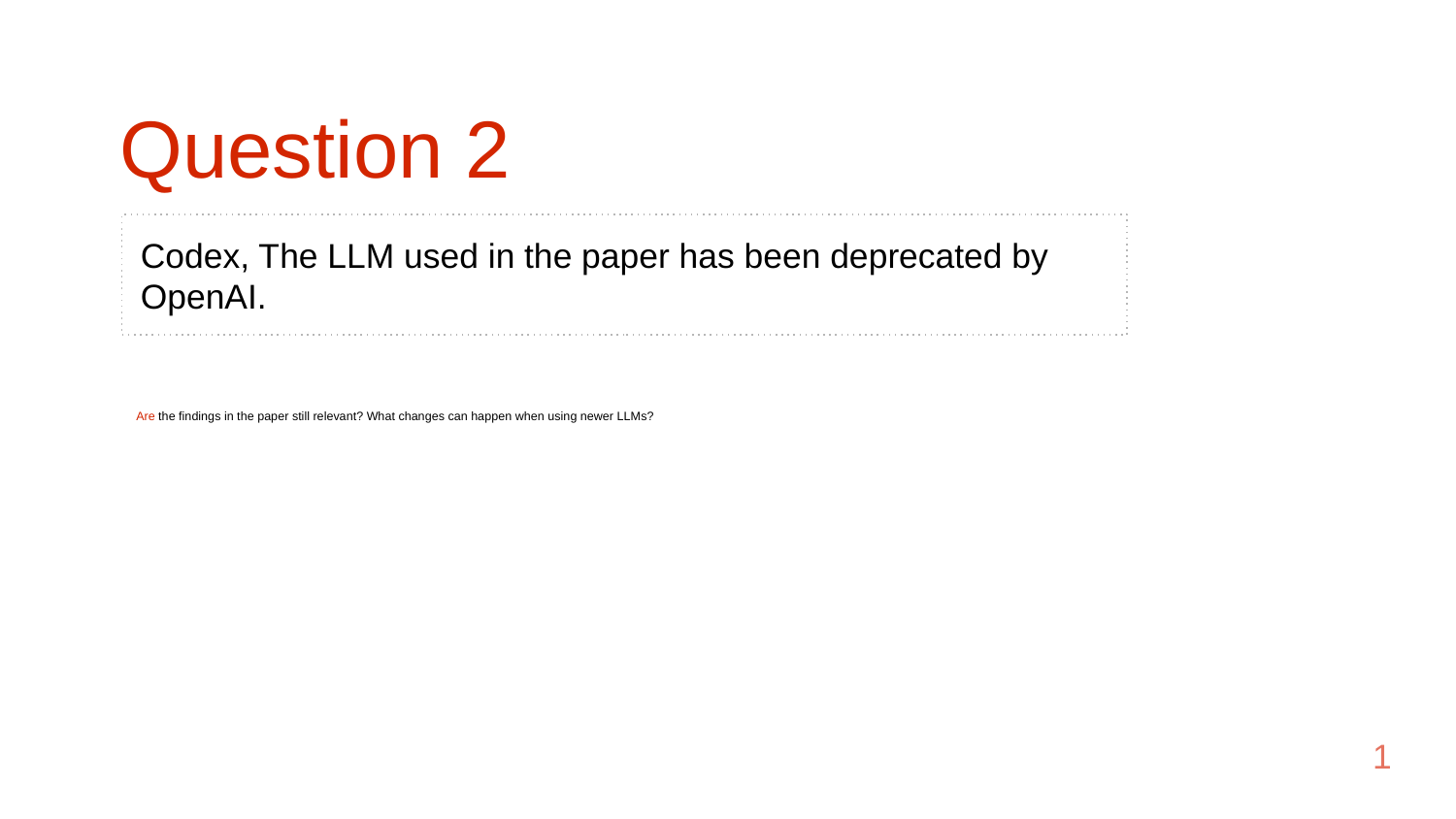

# Question 2
Codex, The LLM used in the paper has been deprecated by OpenAI.
Are the findings in the paper still relevant? What changes can happen when using newer LLMs?

1